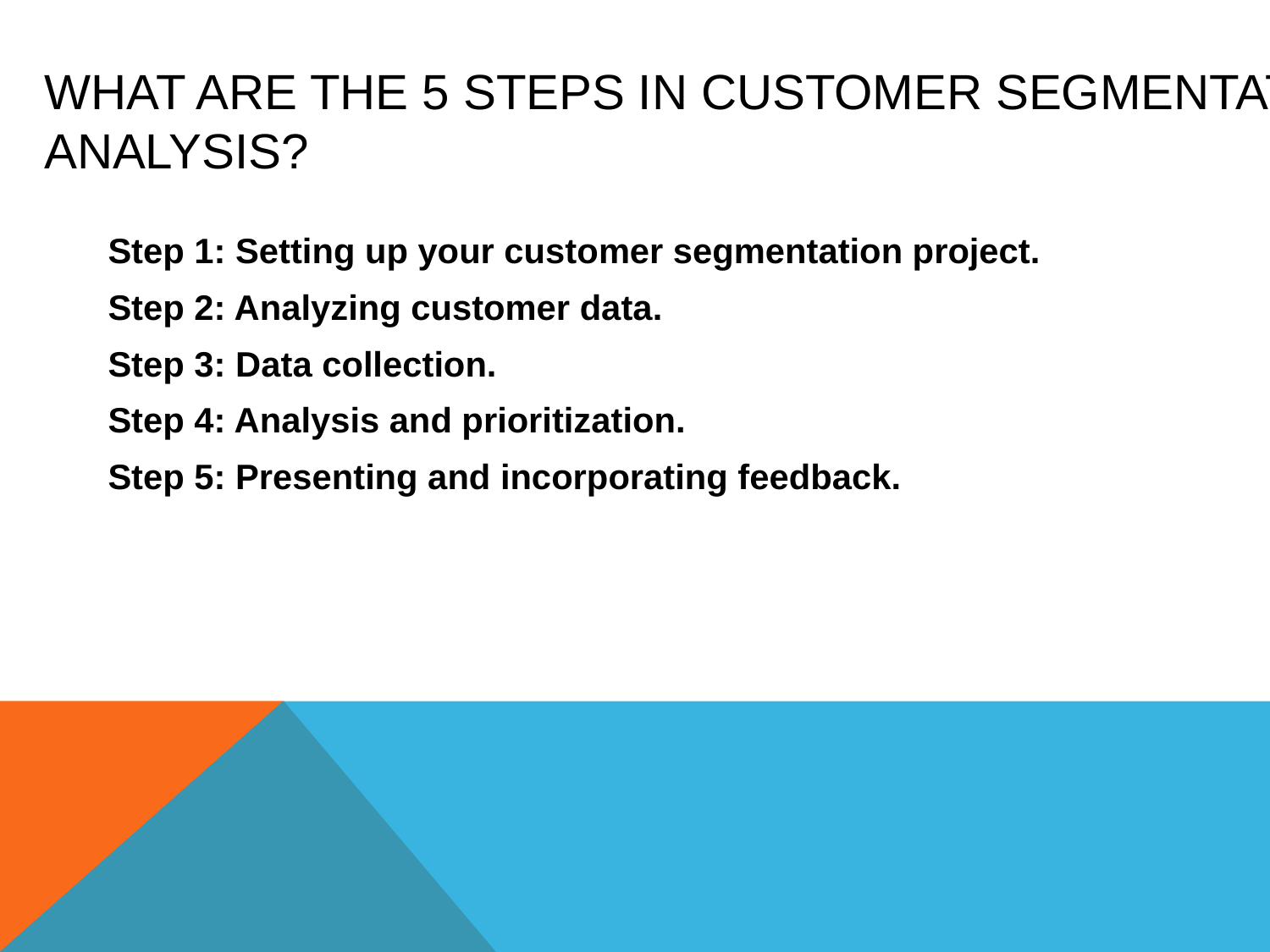

# What are the 5 steps in customer segmentation analysis?
Step 1: Setting up your customer segmentation project.
Step 2: Analyzing customer data.
Step 3: Data collection.
Step 4: Analysis and prioritization.
Step 5: Presenting and incorporating feedback.